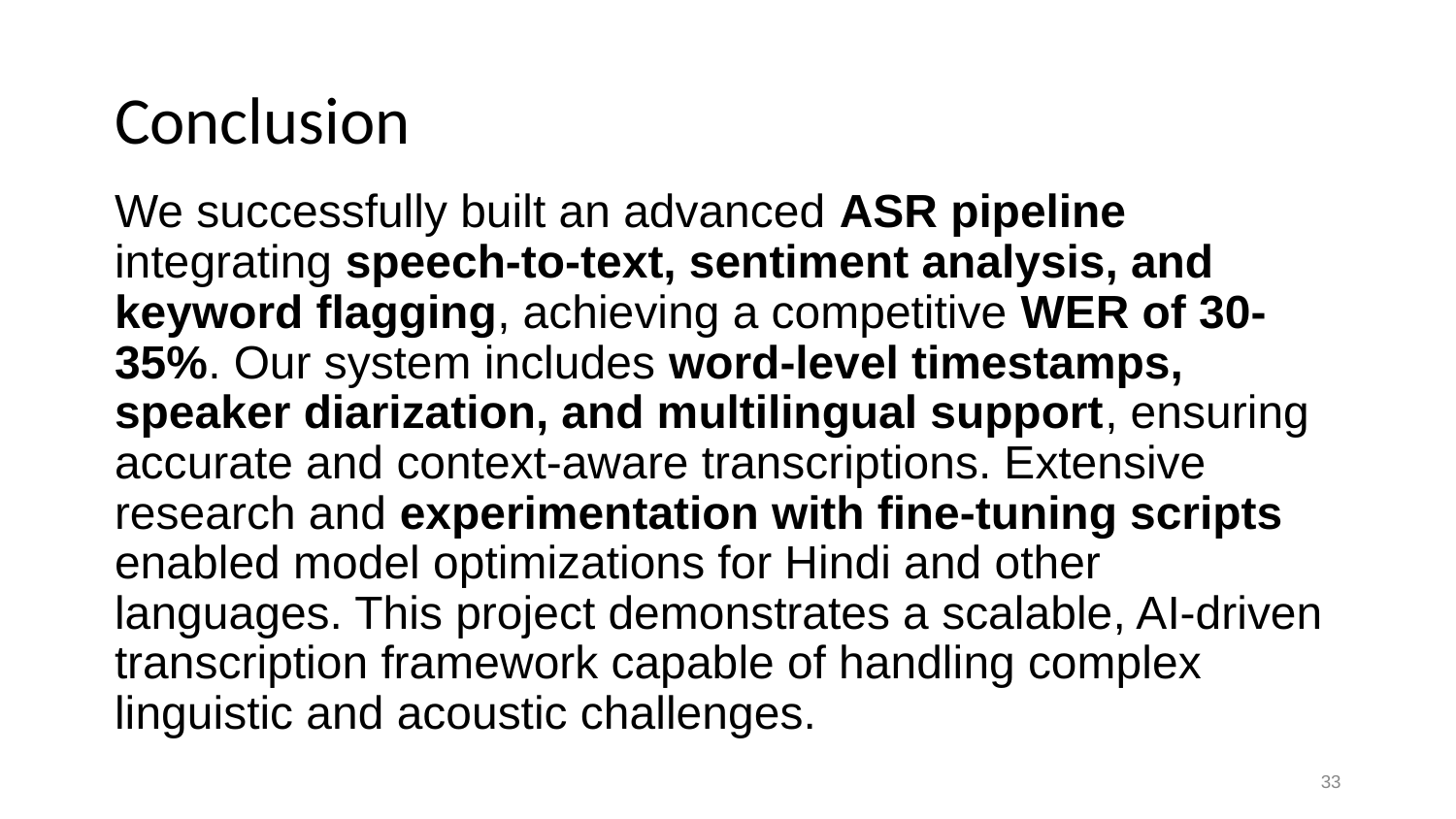

# Conclusion
We successfully built an advanced ASR pipeline integrating speech-to-text, sentiment analysis, and keyword flagging, achieving a competitive WER of 30-35%. Our system includes word-level timestamps, speaker diarization, and multilingual support, ensuring accurate and context-aware transcriptions. Extensive research and experimentation with fine-tuning scripts enabled model optimizations for Hindi and other languages. This project demonstrates a scalable, AI-driven transcription framework capable of handling complex linguistic and acoustic challenges.
33